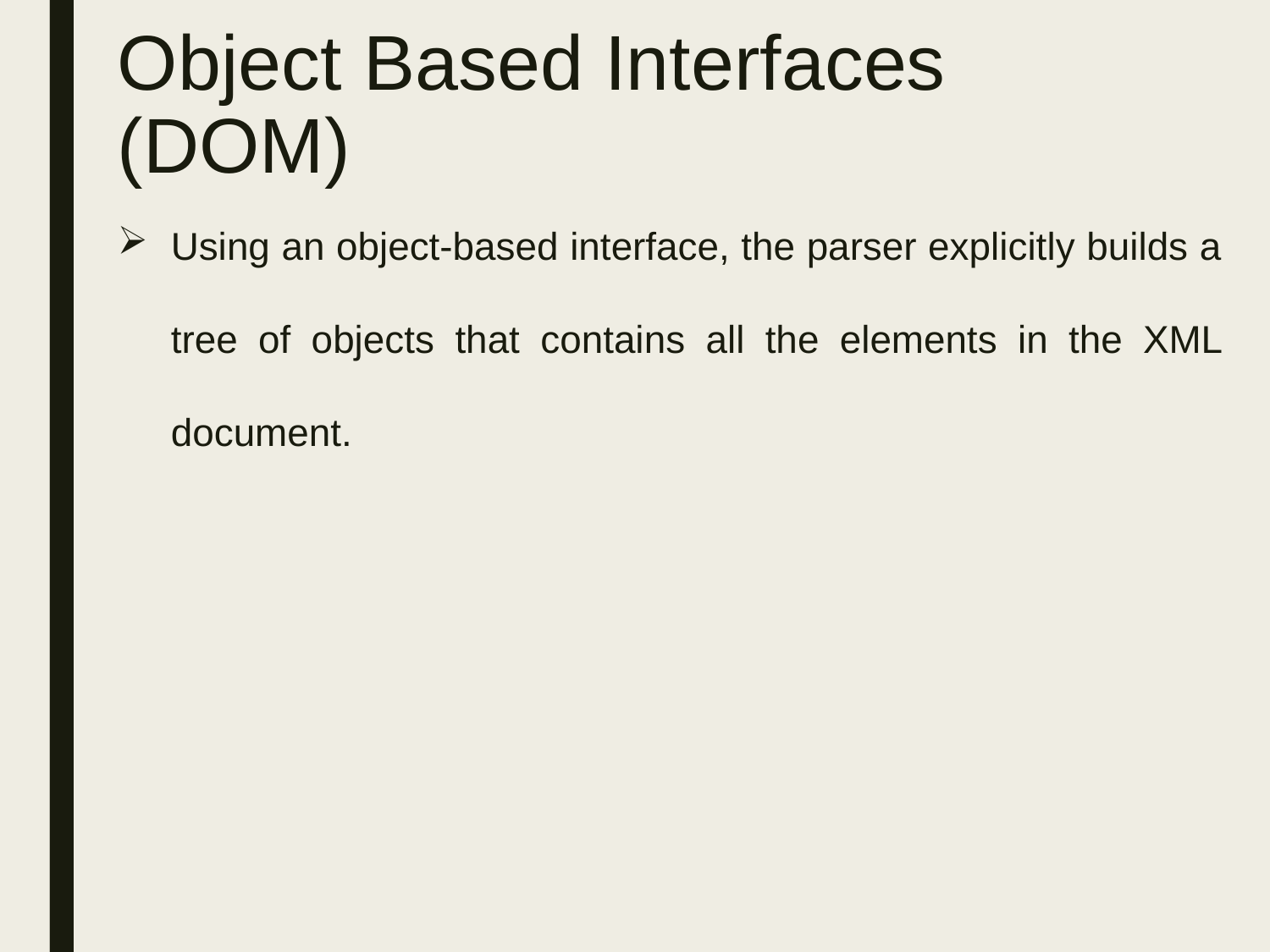

# Object Based Interfaces (DOM)
Using an object-based interface, the parser explicitly builds a tree of objects that contains all the elements in the XML document.